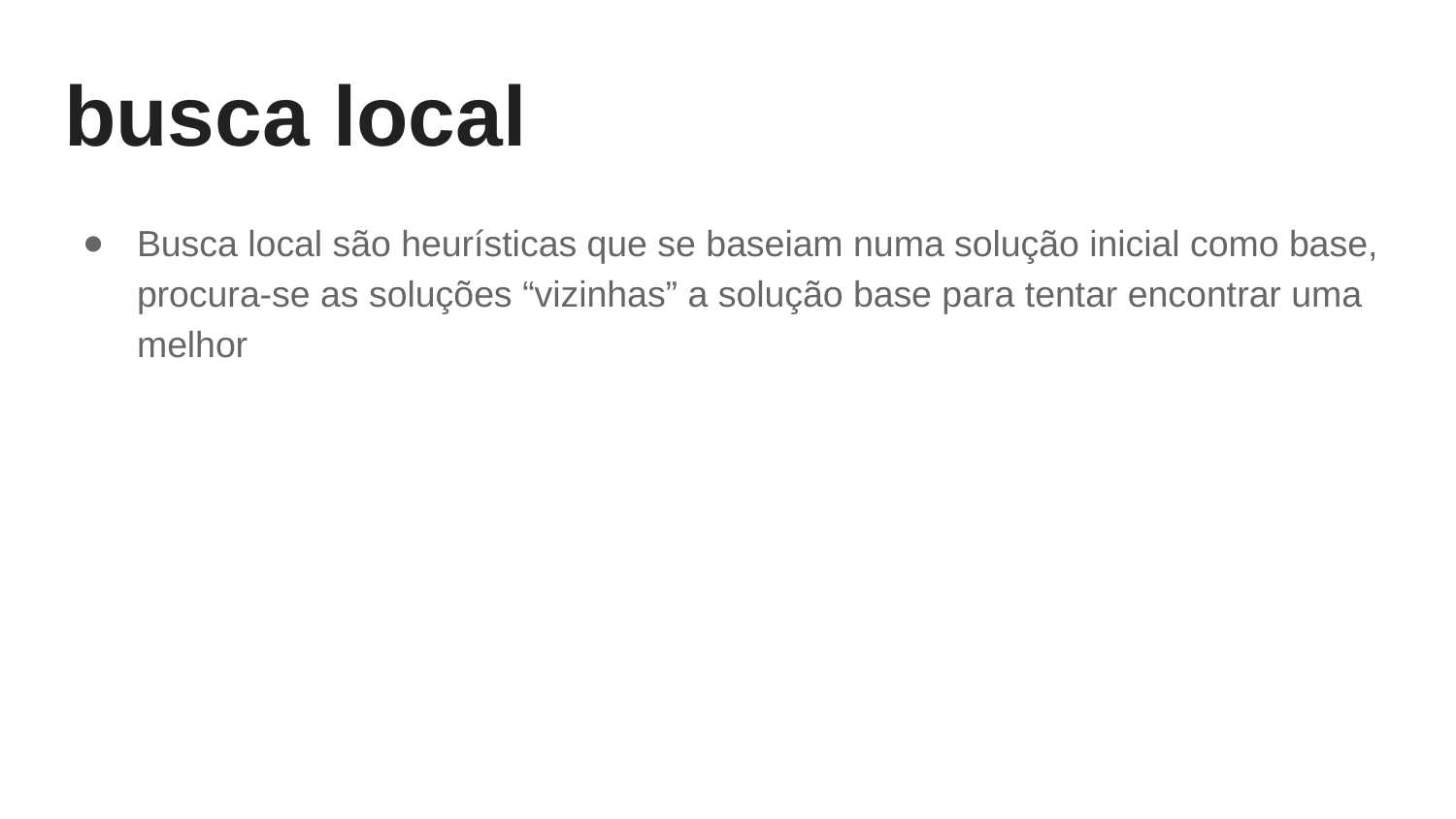

# busca local
Busca local são heurísticas que se baseiam numa solução inicial como base, procura-se as soluções “vizinhas” a solução base para tentar encontrar uma melhor